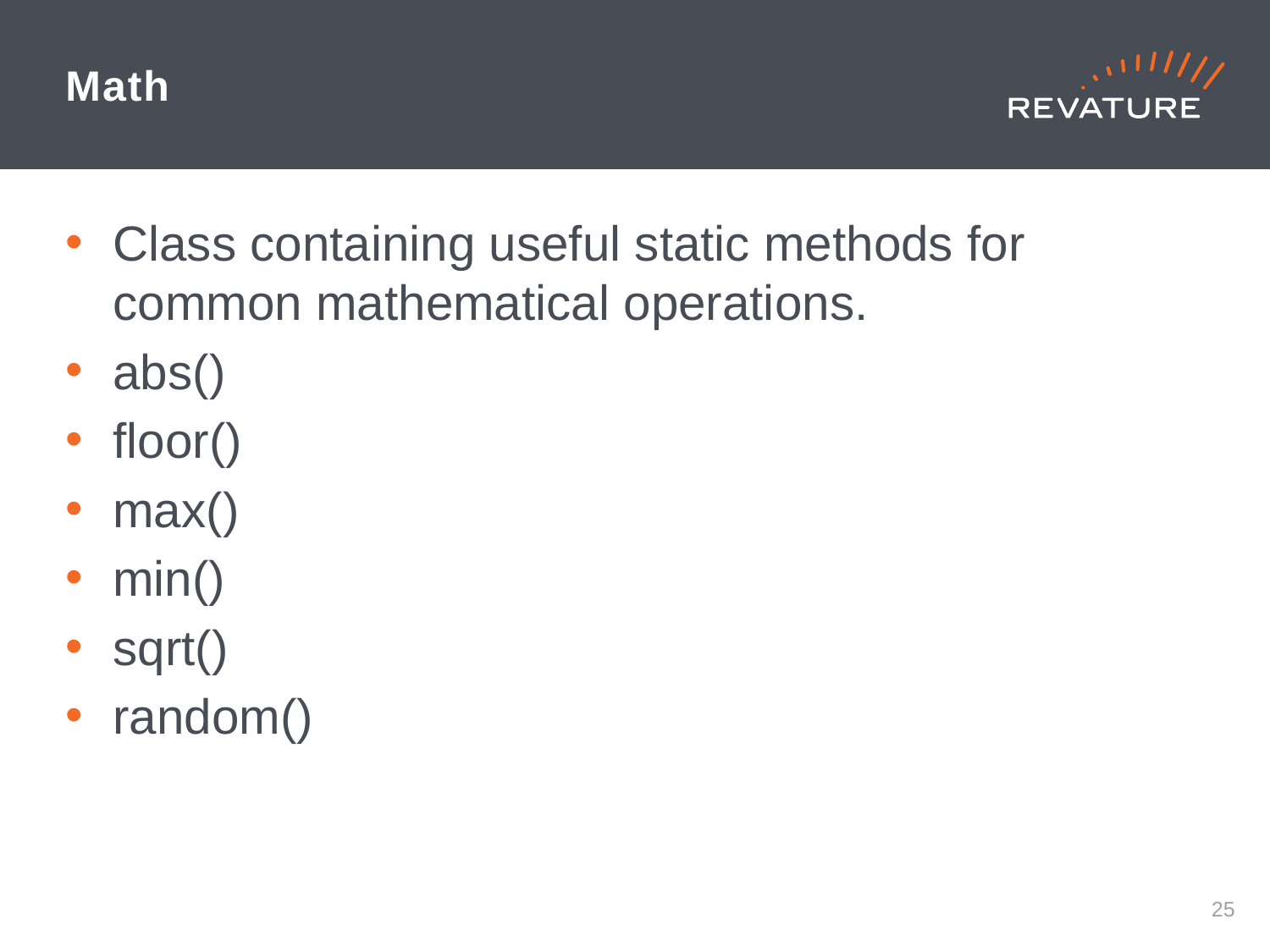

# Math
Class containing useful static methods for common mathematical operations.
abs()
floor()
max()
min()
sqrt()
random()
25